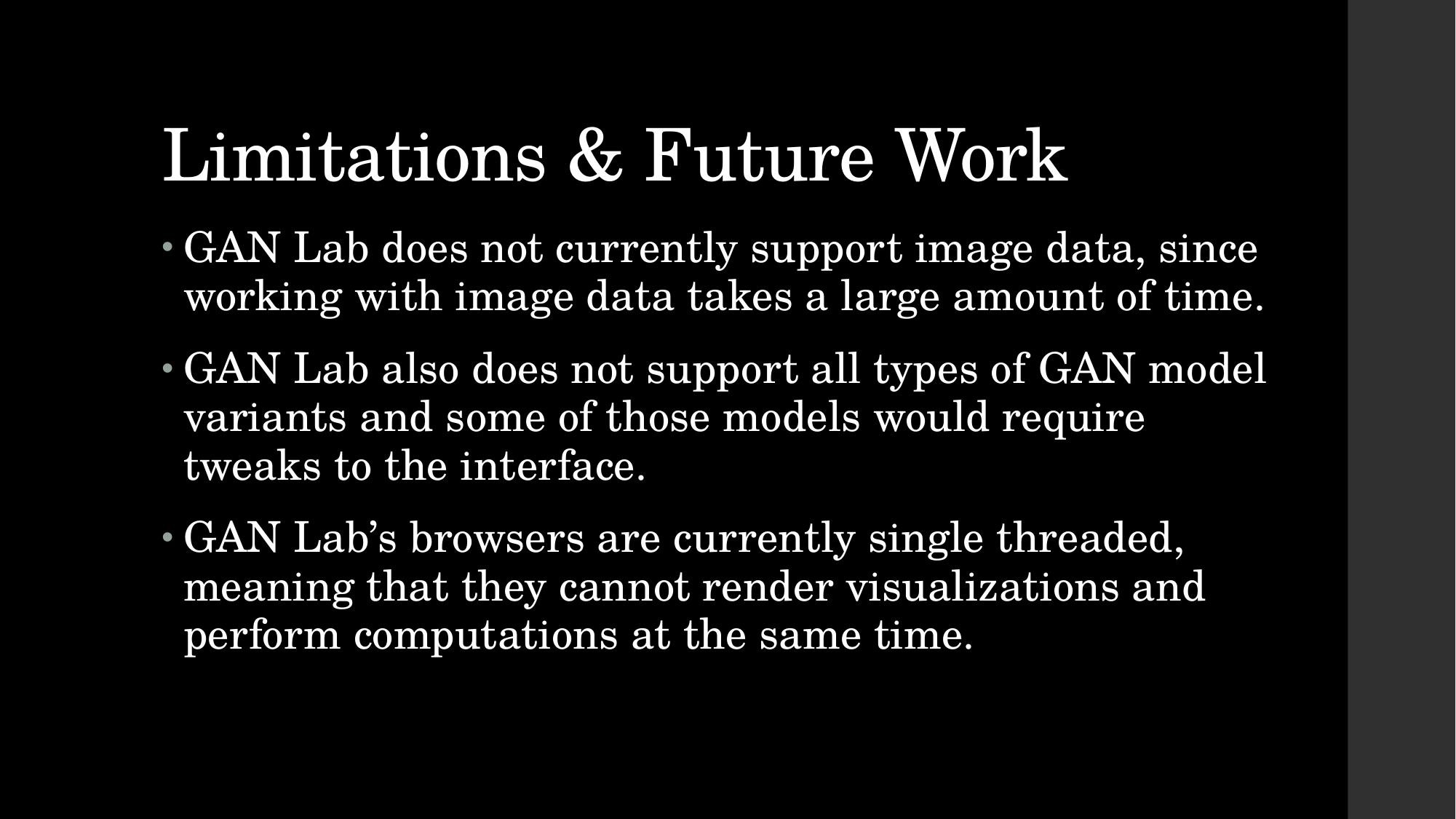

# Limitations & Future Work
GAN Lab does not currently support image data, since working with image data takes a large amount of time.
GAN Lab also does not support all types of GAN model variants and some of those models would require tweaks to the interface.
GAN Lab’s browsers are currently single threaded, meaning that they cannot render visualizations and perform computations at the same time.